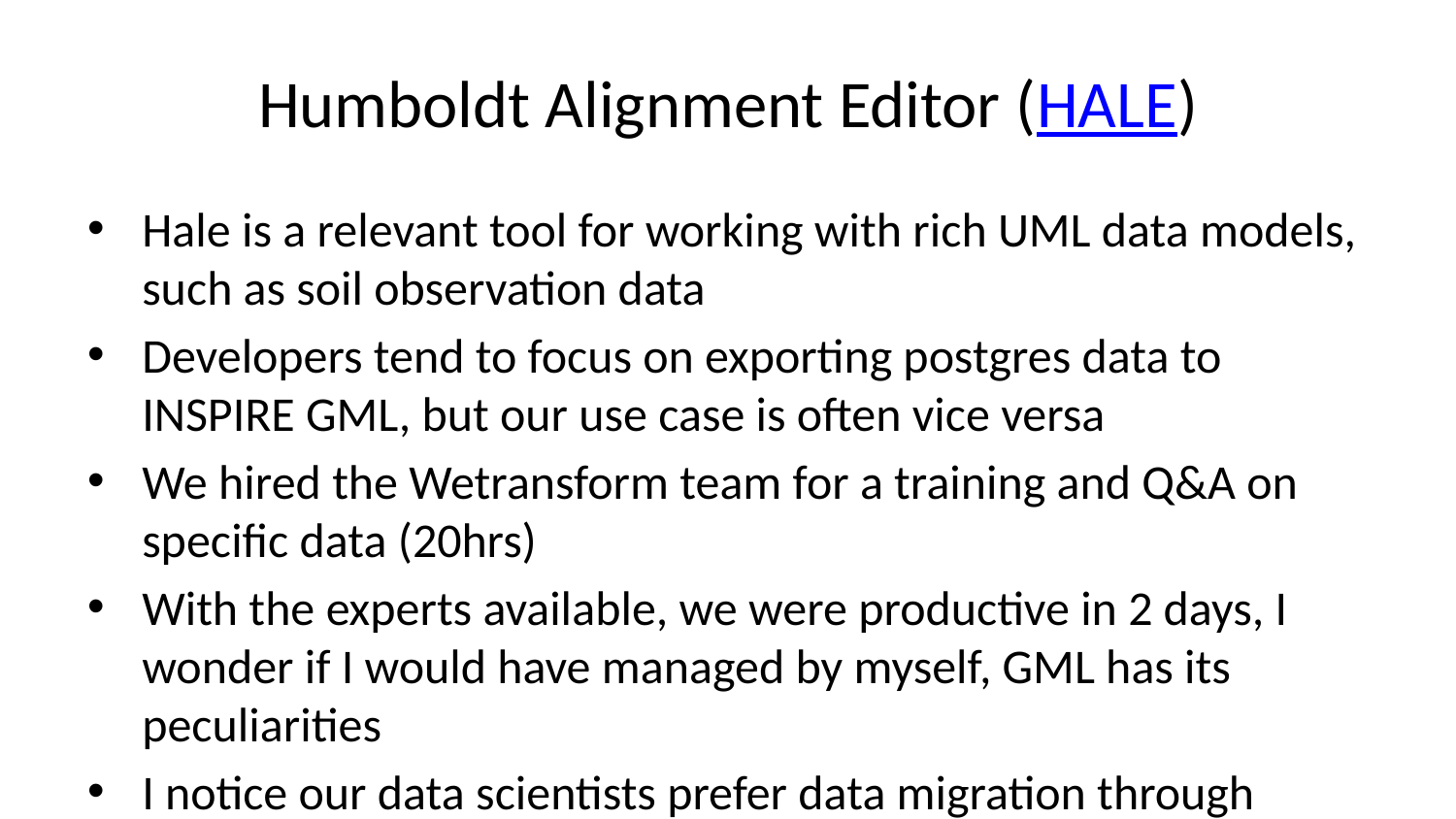

# Humboldt Alignment Editor (HALE)
Hale is a relevant tool for working with rich UML data models, such as soil observation data
Developers tend to focus on exporting postgres data to INSPIRE GML, but our use case is often vice versa
We hired the Wetransform team for a training and Q&A on specific data (20hrs)
With the experts available, we were productive in 2 days, I wonder if I would have managed by myself, GML has its peculiarities
I notice our data scientists prefer data migration through R/Python scripts. However I see value in a visual Hale approach.